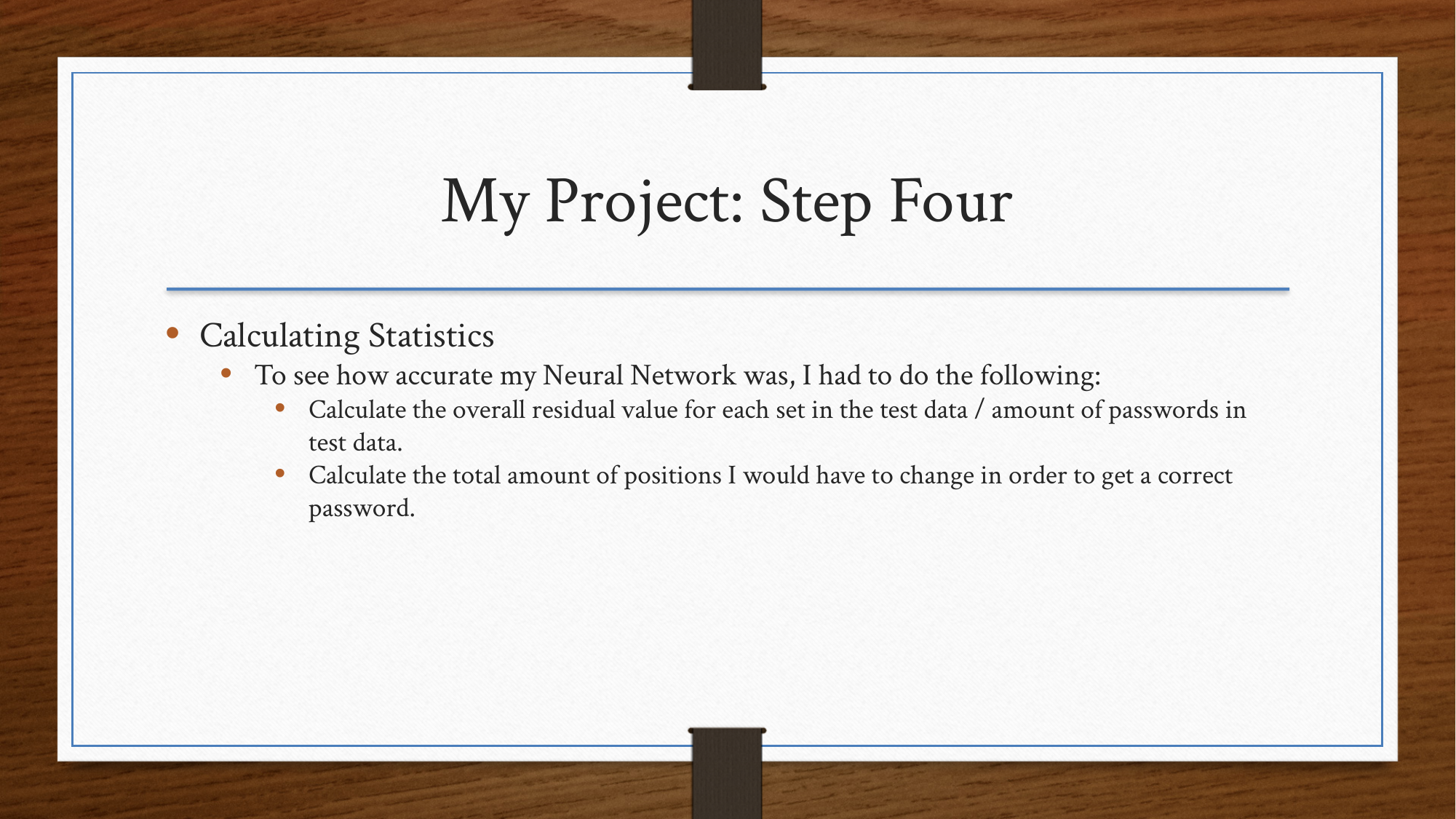

My Project: Step Four
Calculating Statistics
To see how accurate my Neural Network was, I had to do the following:
Calculate the overall residual value for each set in the test data / amount of passwords in test data.
Calculate the total amount of positions I would have to change in order to get a correct password.